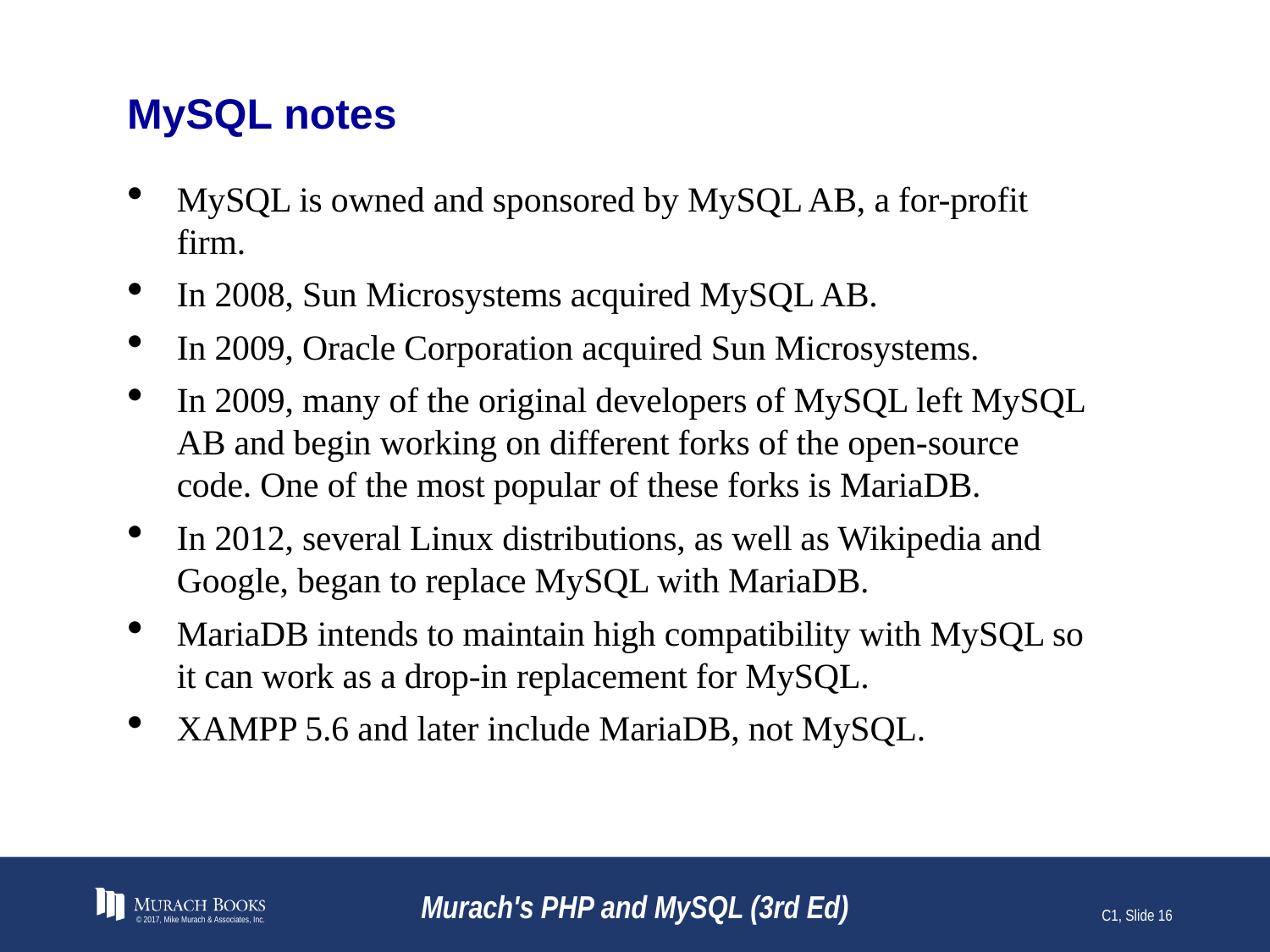

# MySQL notes
MySQL is owned and sponsored by MySQL AB, a for-profit firm.
In 2008, Sun Microsystems acquired MySQL AB.
In 2009, Oracle Corporation acquired Sun Microsystems.
In 2009, many of the original developers of MySQL left MySQL AB and begin working on different forks of the open-source code. One of the most popular of these forks is MariaDB.
In 2012, several Linux distributions, as well as Wikipedia and Google, began to replace MySQL with MariaDB.
MariaDB intends to maintain high compatibility with MySQL so it can work as a drop-in replacement for MySQL.
XAMPP 5.6 and later include MariaDB, not MySQL.

© 2017, Mike Murach & Associates, Inc.
Murach's PHP and MySQL (3rd Ed)

C1, Slide 16